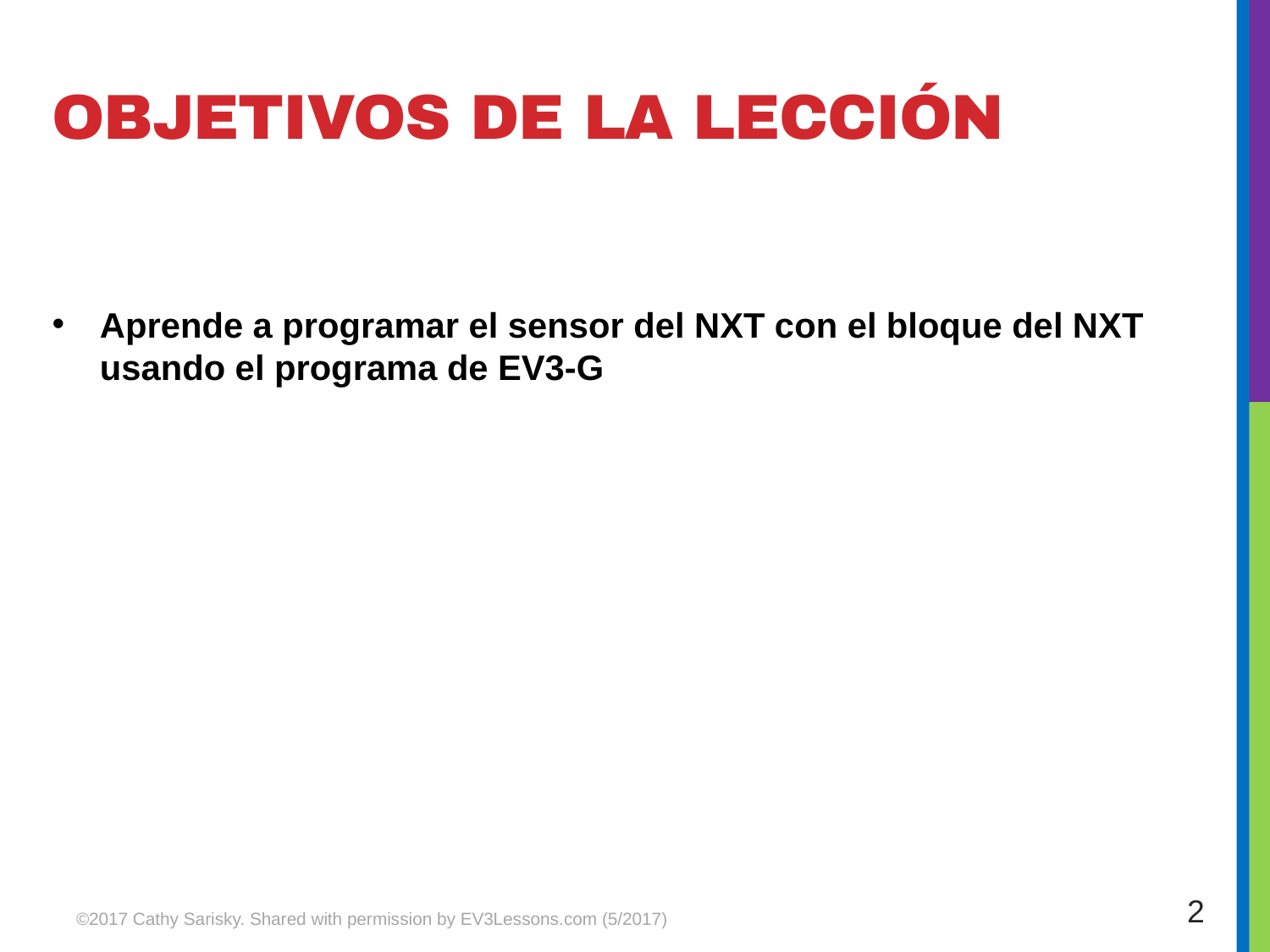

# Objetivos de la lección
Aprende a programar el sensor del NXT con el bloque del NXT usando el programa de EV3-G
2
©2017 Cathy Sarisky. Shared with permission by EV3Lessons.com (5/2017)